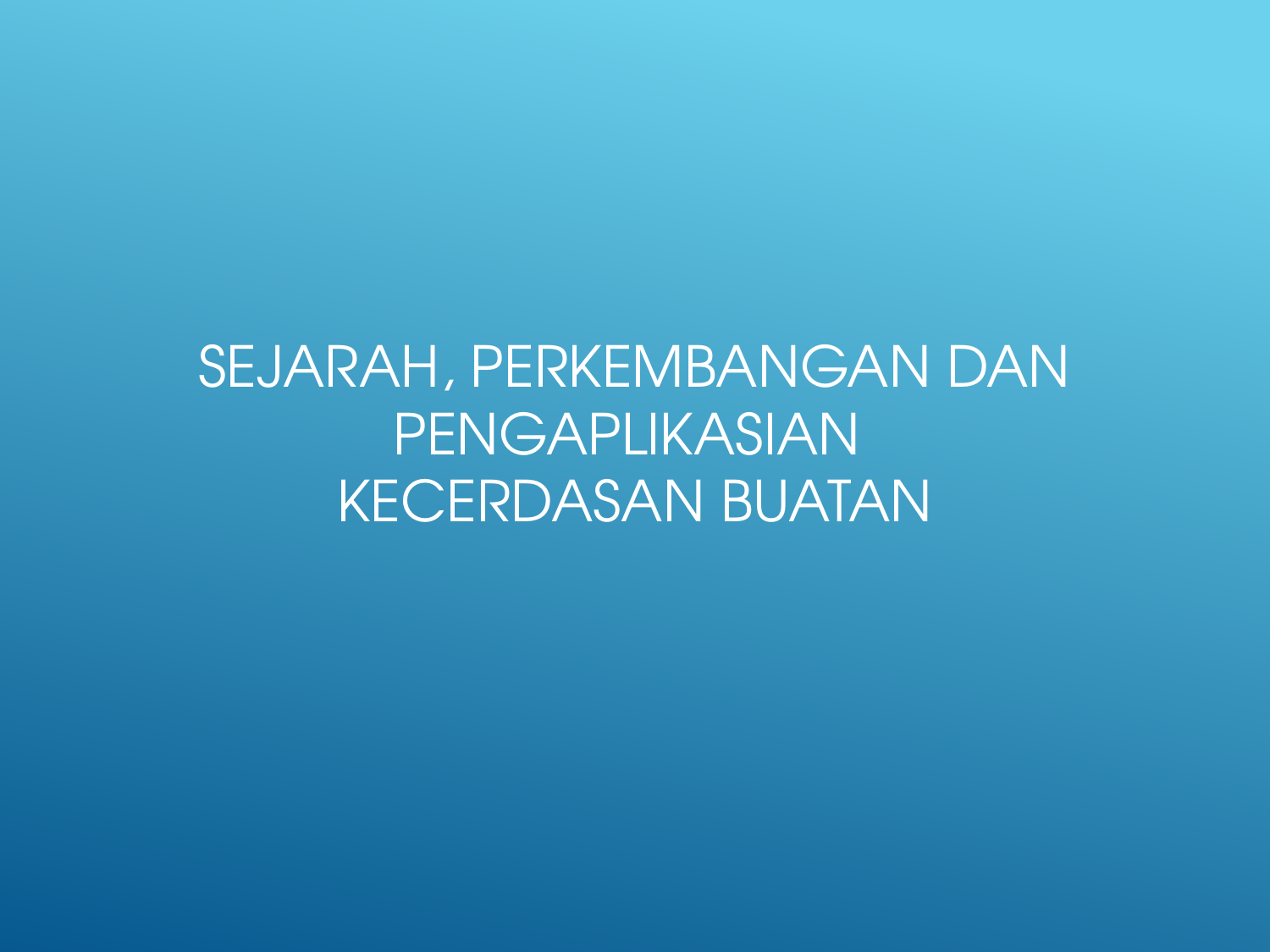

# Sejarah, Perkembangan dan pengaplikasian Kecerdasan Buatan